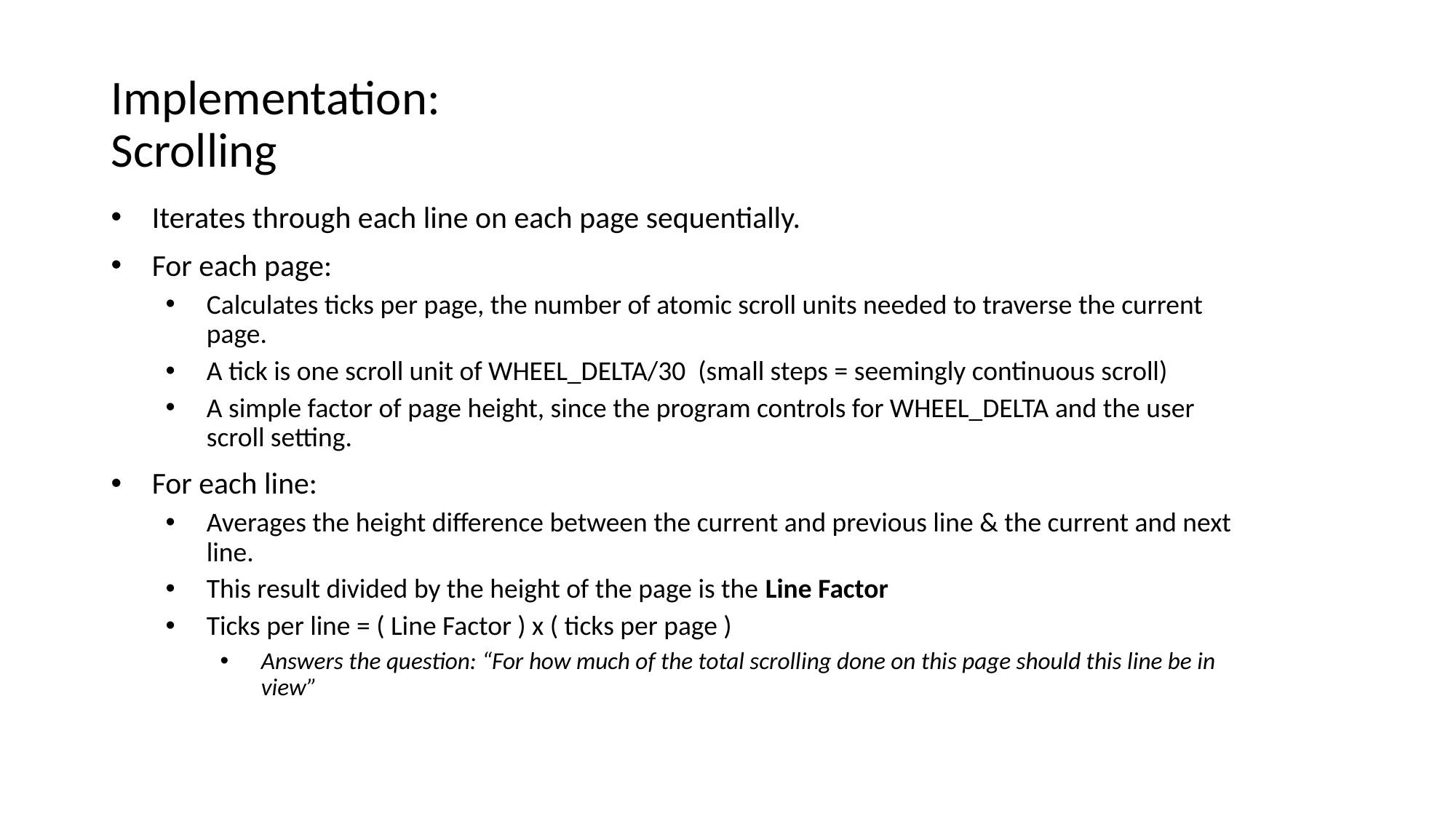

# Implementation: Scrolling
Iterates through each line on each page sequentially.
For each page:
Calculates ticks per page, the number of atomic scroll units needed to traverse the current page.
A tick is one scroll unit of WHEEL_DELTA/30  (small steps = seemingly continuous scroll)
A simple factor of page height, since the program controls for WHEEL_DELTA and the user scroll setting.
For each line:
Averages the height difference between the current and previous line & the current and next line.
This result divided by the height of the page is the Line Factor
Ticks per line = ( Line Factor ) x ( ticks per page )
Answers the question: “For how much of the total scrolling done on this page should this line be in view”